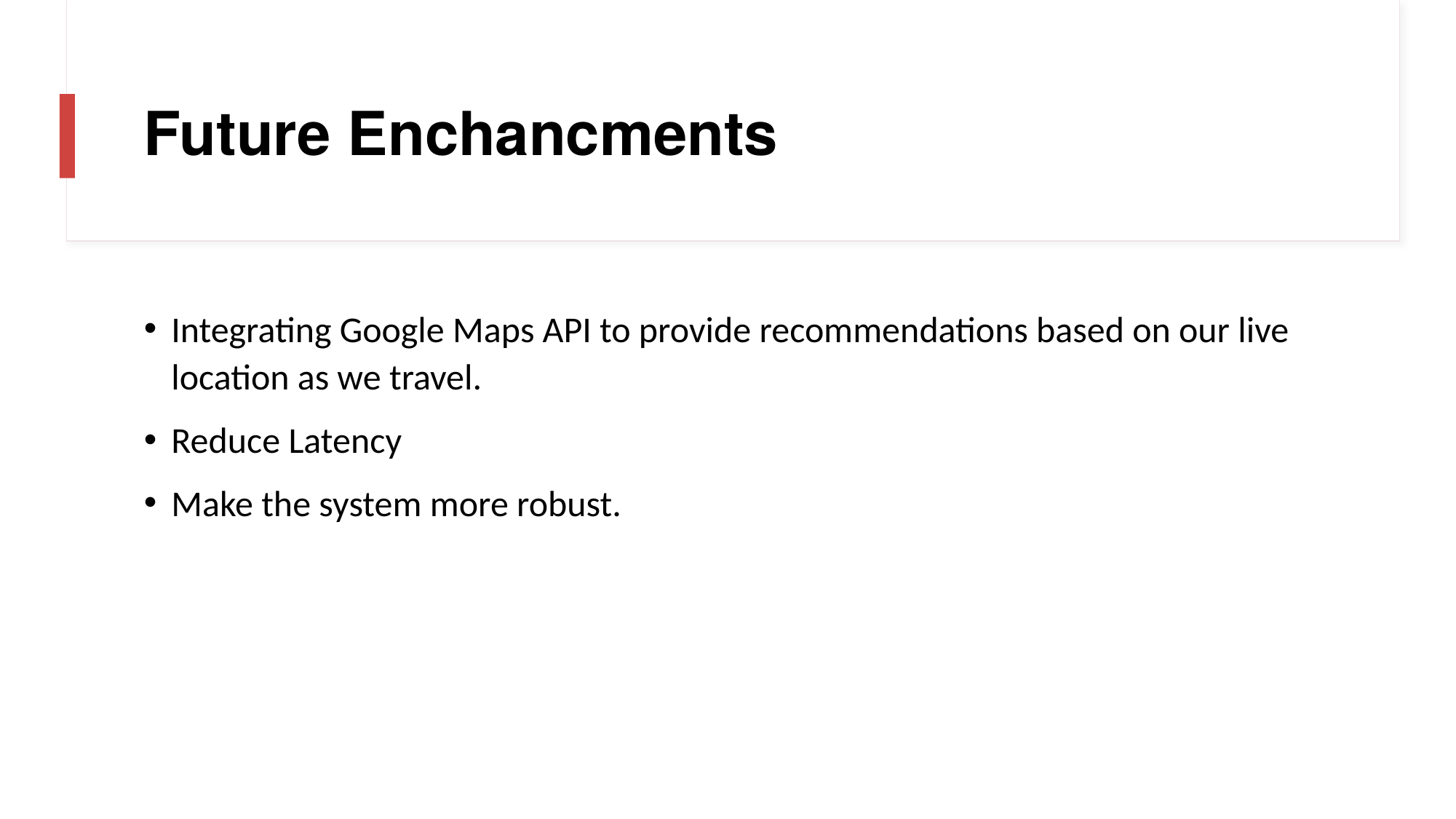

# Future Enchancments
Integrating Google Maps API to provide recommendations based on our live location as we travel.
Reduce Latency
Make the system more robust.